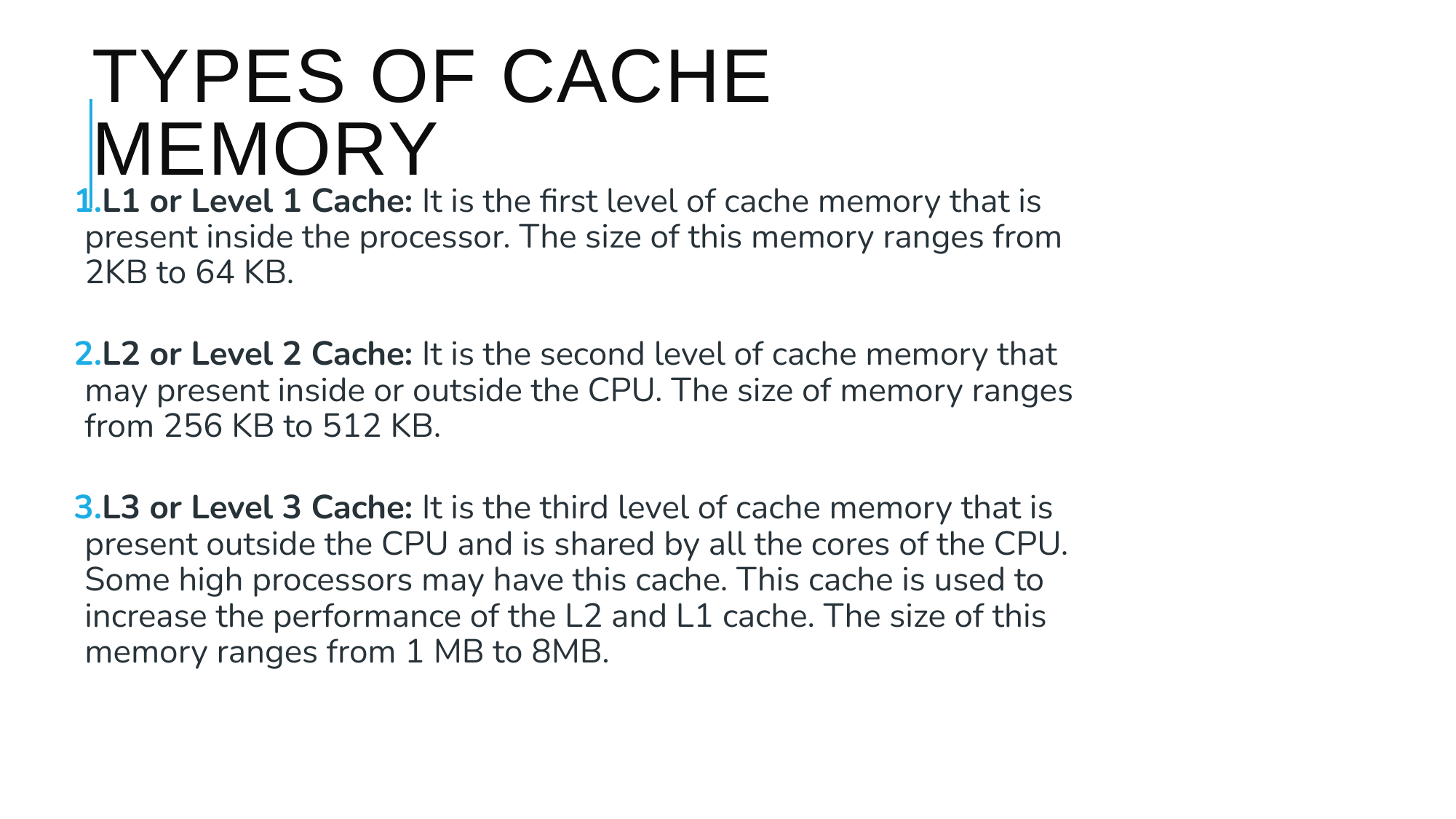

# Types of Cache Memory
L1 or Level 1 Cache: It is the first level of cache memory that is present inside the processor. The size of this memory ranges from 2KB to 64 KB.
L2 or Level 2 Cache: It is the second level of cache memory that may present inside or outside the CPU. The size of memory ranges from 256 KB to 512 KB.
L3 or Level 3 Cache: It is the third level of cache memory that is present outside the CPU and is shared by all the cores of the CPU. Some high processors may have this cache. This cache is used to increase the performance of the L2 and L1 cache. The size of this memory ranges from 1 MB to 8MB.